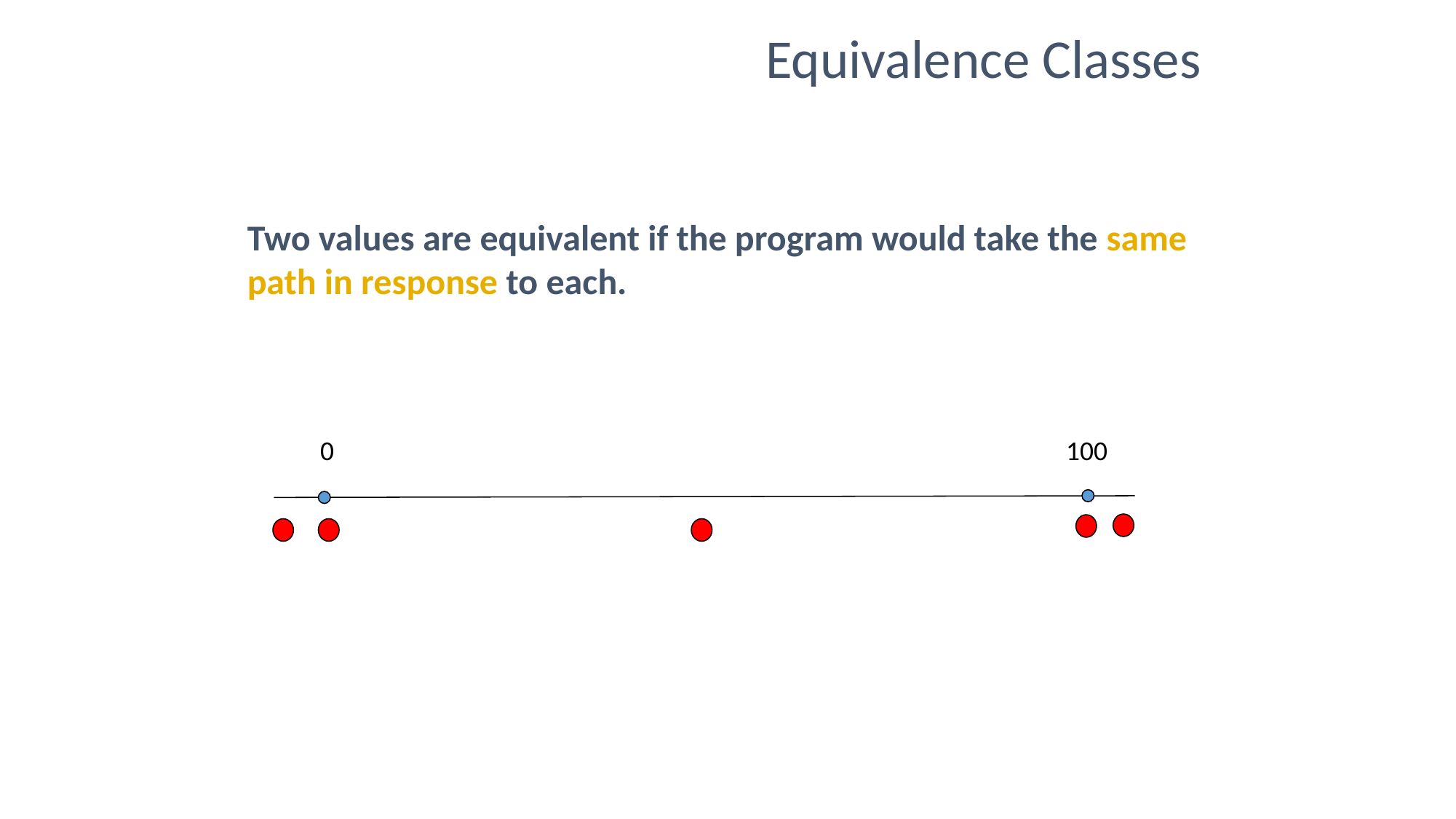

Equivalence Classes
Two values are equivalent if the program would take the same path in response to each.

0
100